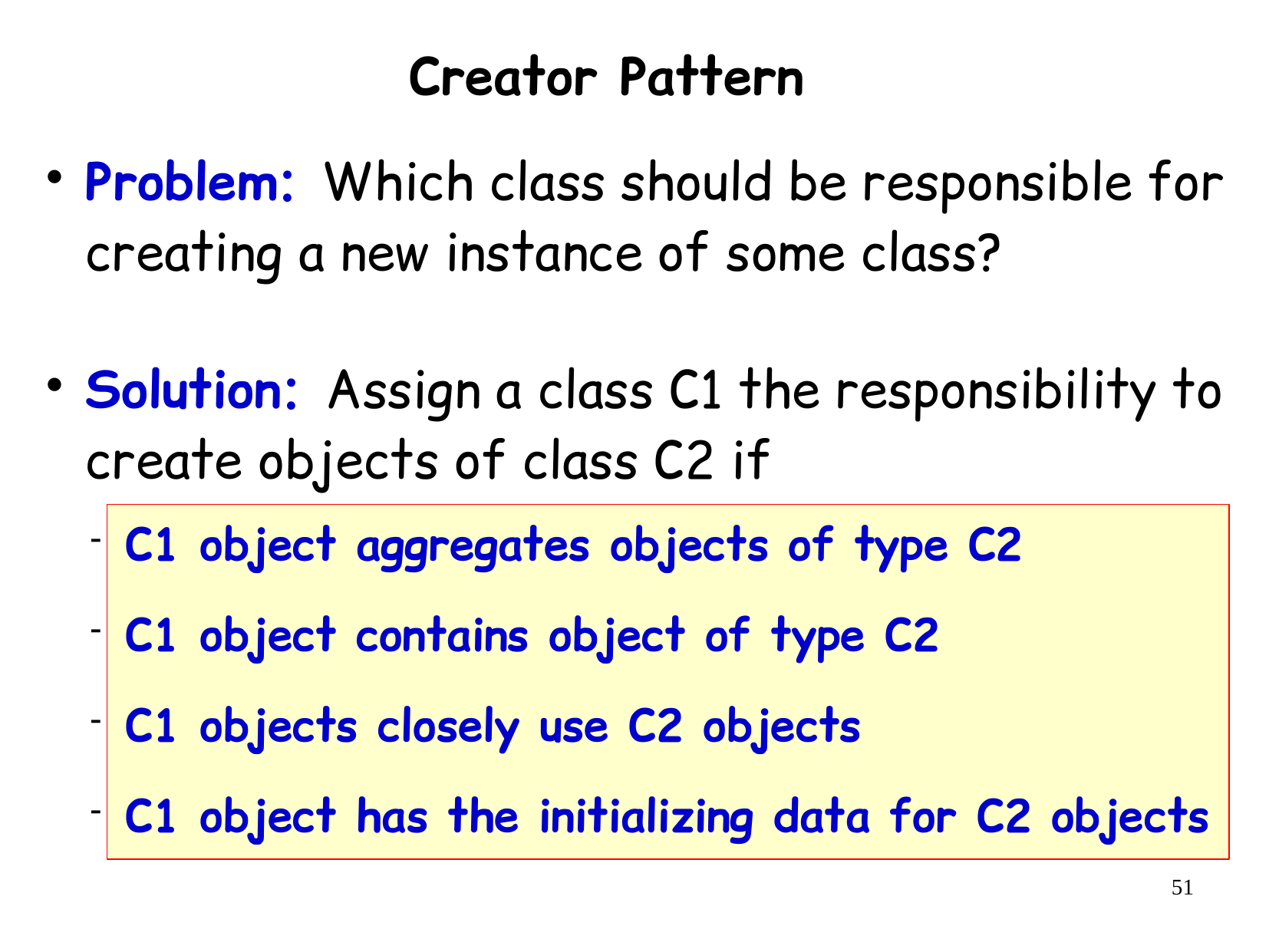

# Creator Pattern
Problem: Which class should be responsible for creating a new instance of some class?
Solution: Assign a class C1 the responsibility to create objects of class C2 if
C1 object aggregates objects of type C2
C1 object contains object of type C2
C1 objects closely use C2 objects
C1 object has the initializing data for C2 objects